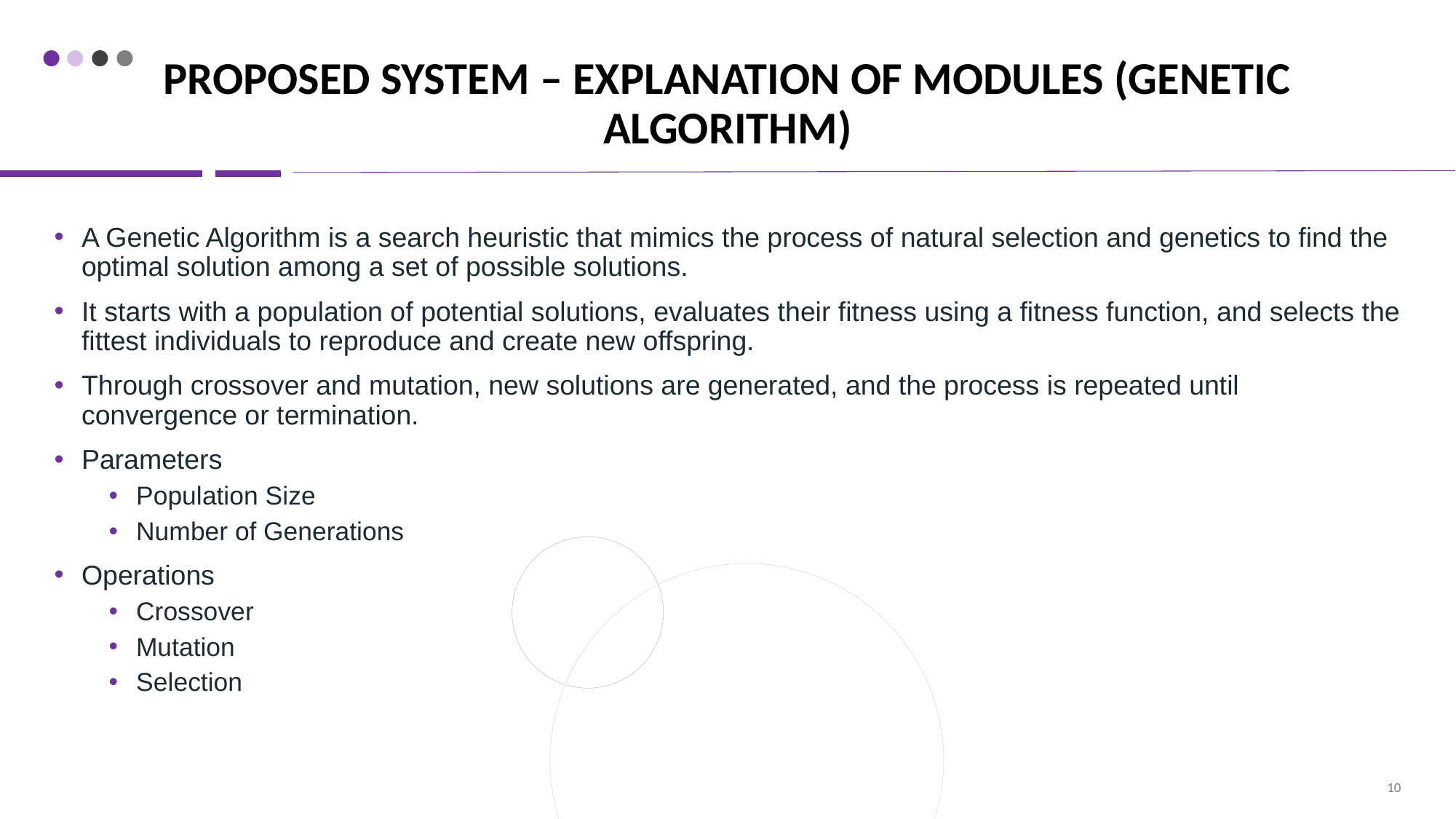

# PROPOSED SYSTEM – EXPLANATION OF MODULES (GENETIC ALGORITHM)
A Genetic Algorithm is a search heuristic that mimics the process of natural selection and genetics to find the optimal solution among a set of possible solutions.
It starts with a population of potential solutions, evaluates their fitness using a fitness function, and selects the fittest individuals to reproduce and create new offspring.
Through crossover and mutation, new solutions are generated, and the process is repeated until convergence or termination.
Parameters
Population Size
Number of Generations
Operations
Crossover
Mutation
Selection
10